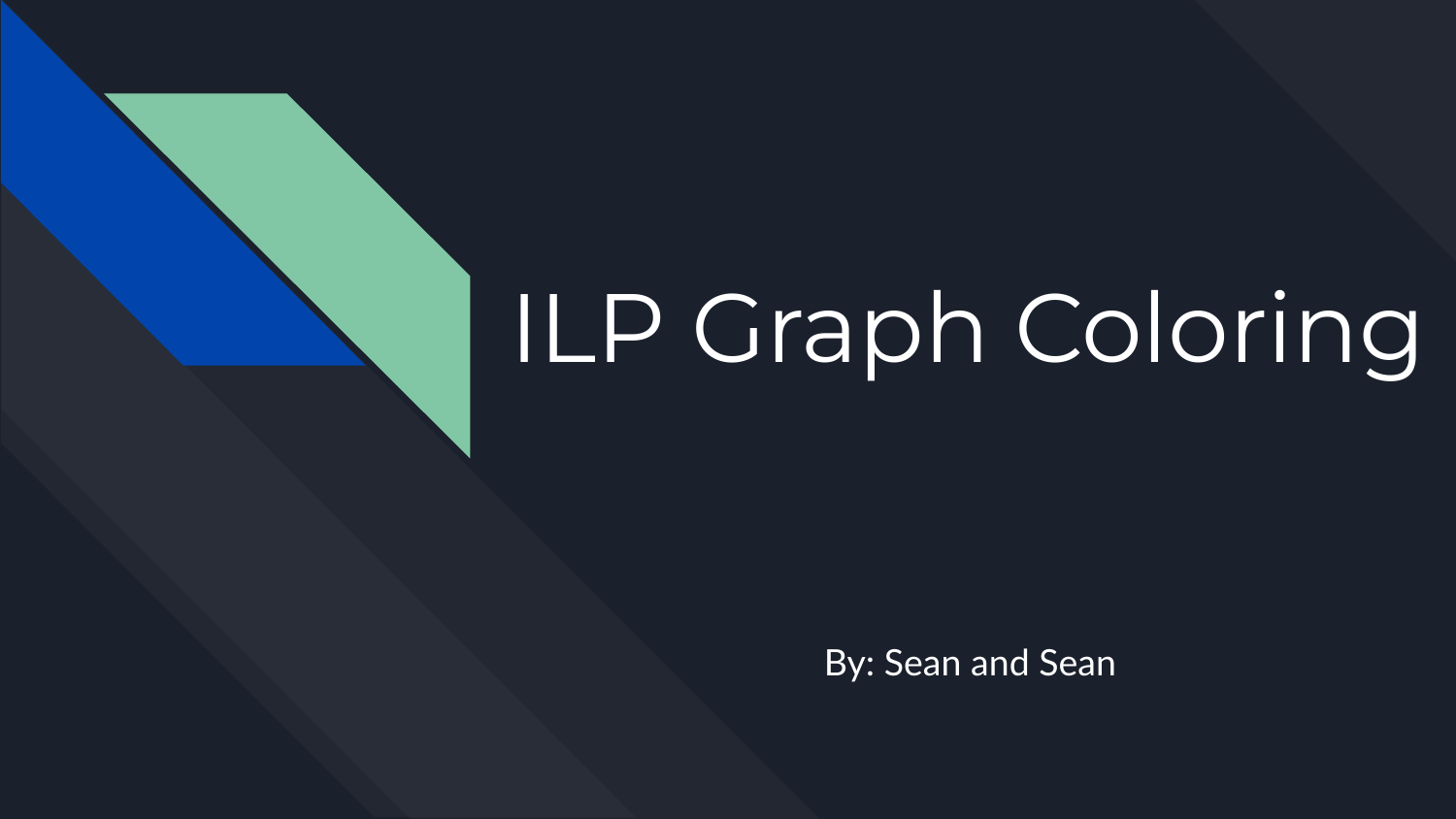

# ILP Graph Coloring
By: Sean and Sean